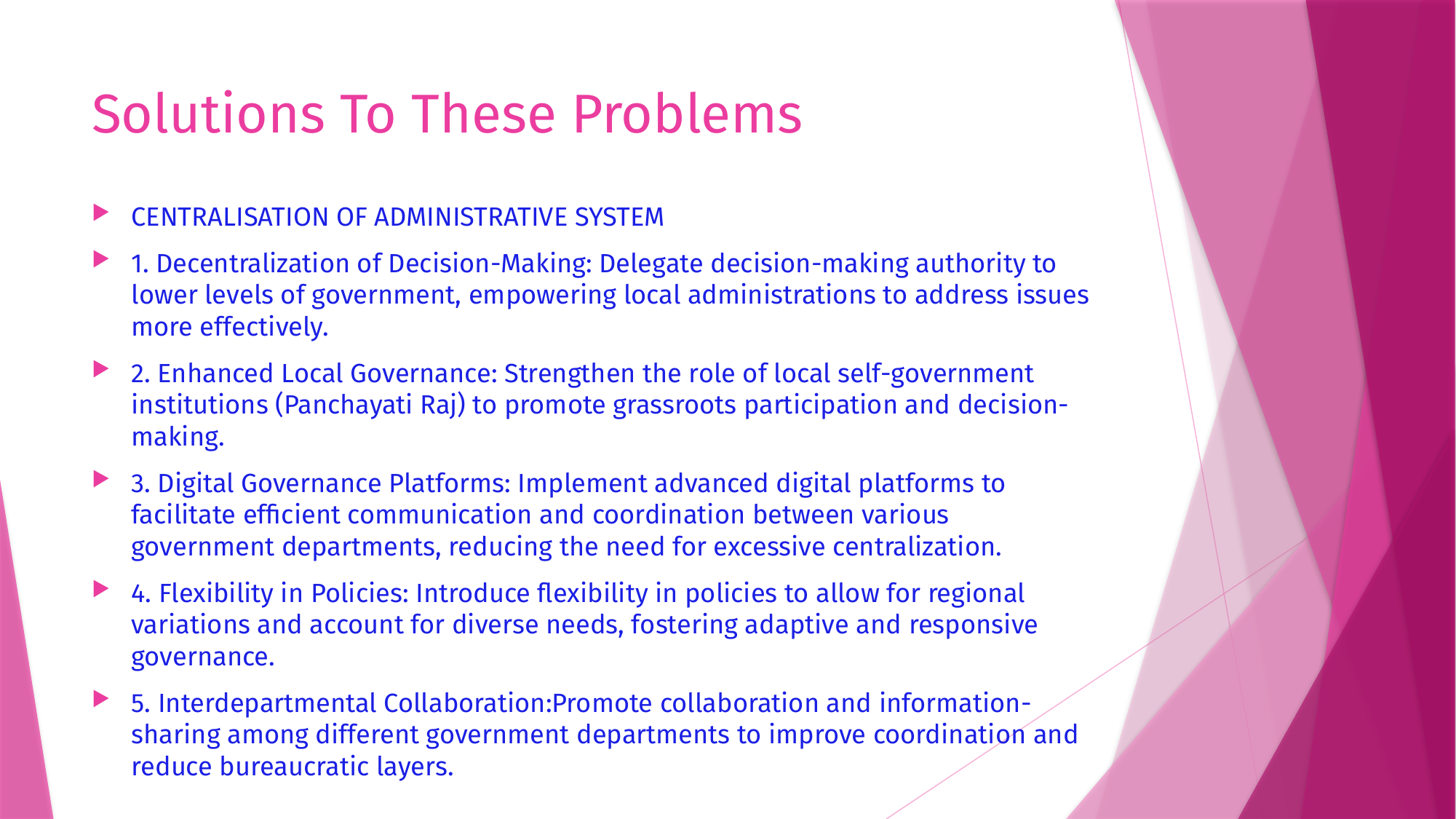

# Solutions To These Problems
CENTRALISATION OF ADMINISTRATIVE SYSTEM
1. Decentralization of Decision-Making: Delegate decision-making authority to lower levels of government, empowering local administrations to address issues more effectively.
2. Enhanced Local Governance: Strengthen the role of local self-government institutions (Panchayati Raj) to promote grassroots participation and decision-making.
3. Digital Governance Platforms: Implement advanced digital platforms to facilitate efficient communication and coordination between various government departments, reducing the need for excessive centralization.
4. Flexibility in Policies: Introduce flexibility in policies to allow for regional variations and account for diverse needs, fostering adaptive and responsive governance.
5. Interdepartmental Collaboration:Promote collaboration and information-sharing among different government departments to improve coordination and reduce bureaucratic layers.